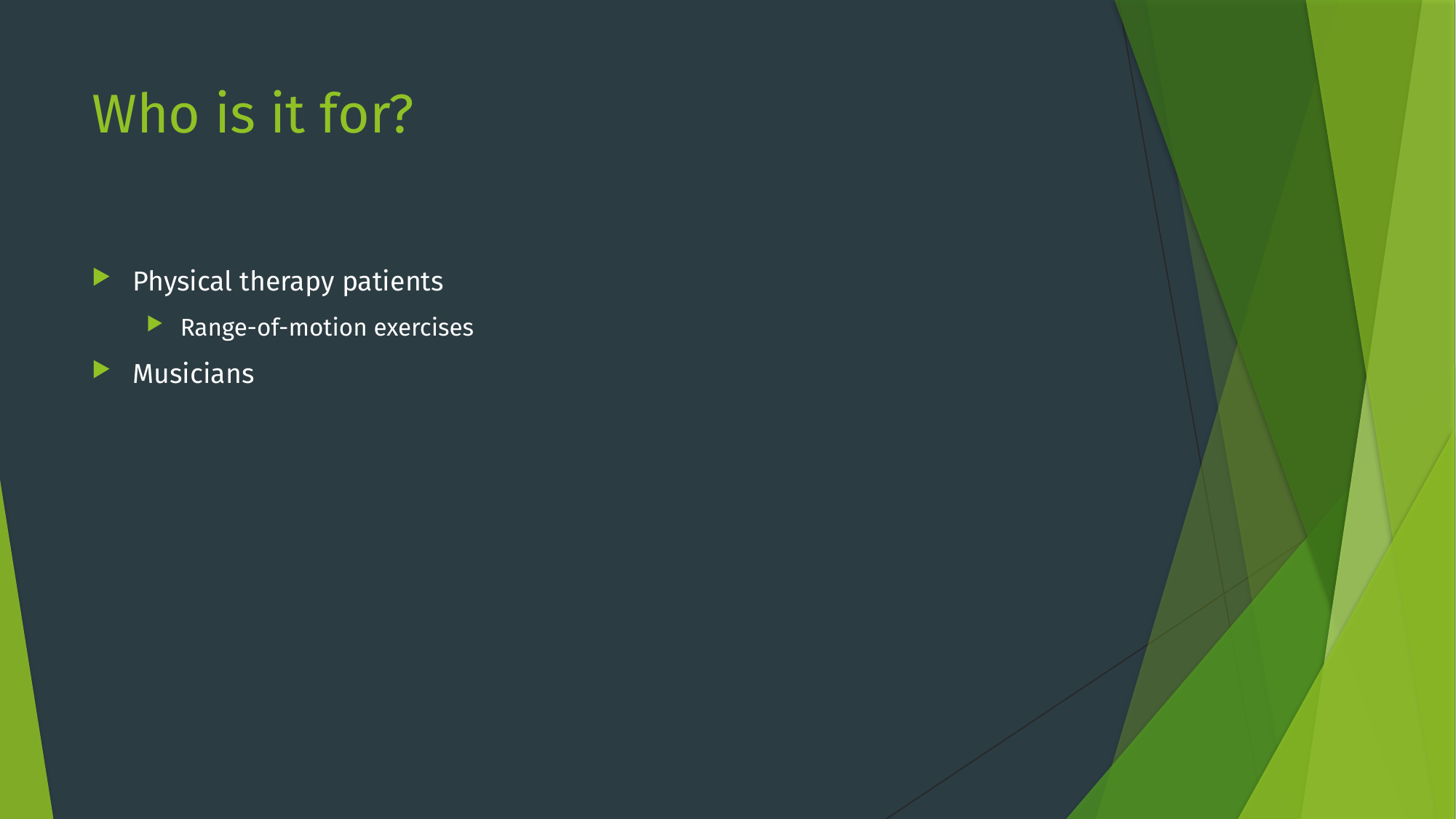

# Who is it for?
Physical therapy patients
Range-of-motion exercises
Musicians